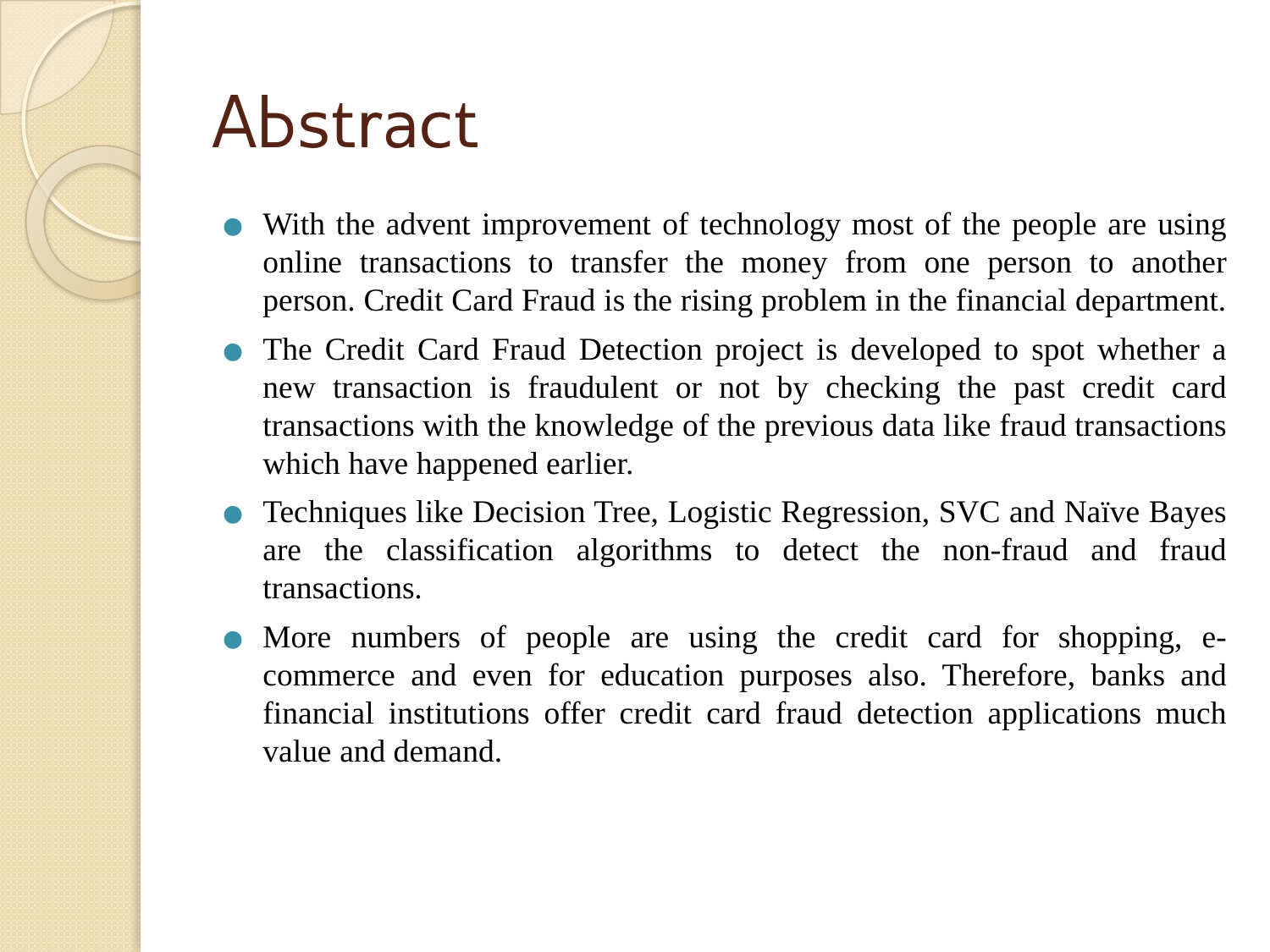

# Abstract
With the advent improvement of technology most of the people are using online transactions to transfer the money from one person to another person. Credit Card Fraud is the rising problem in the financial department.
The Credit Card Fraud Detection project is developed to spot whether a new transaction is fraudulent or not by checking the past credit card transactions with the knowledge of the previous data like fraud transactions which have happened earlier.
Techniques like Decision Tree, Logistic Regression, SVC and Naïve Bayes are the classification algorithms to detect the non-fraud and fraud transactions.
More numbers of people are using the credit card for shopping, e-commerce and even for education purposes also. Therefore, banks and financial institutions offer credit card fraud detection applications much value and demand.